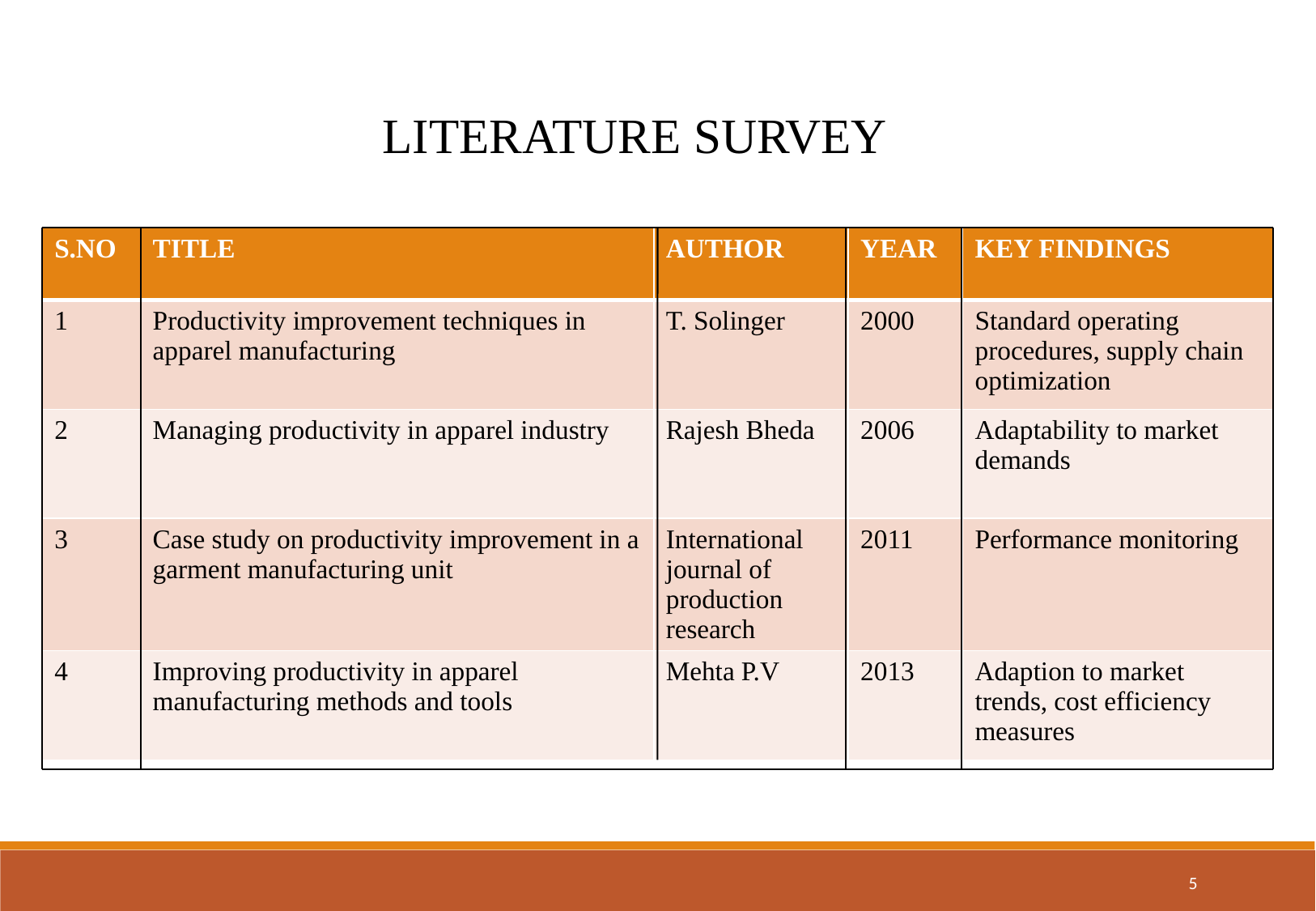

LITERATURE SURVEY
| S.NO | TITLE | AUTHOR | YEAR | KEY FINDINGS |
| --- | --- | --- | --- | --- |
| 1 | Productivity improvement techniques in apparel manufacturing | T. Solinger | 2000 | Standard operating procedures, supply chain optimization |
| 2 | Managing productivity in apparel industry | Rajesh Bheda | 2006 | Adaptability to market demands |
| 3 | Case study on productivity improvement in a garment manufacturing unit | International journal of production research | 2011 | Performance monitoring |
| 4 | Improving productivity in apparel manufacturing methods and tools | Mehta P.V | 2013 | Adaption to market trends, cost efficiency measures |
5